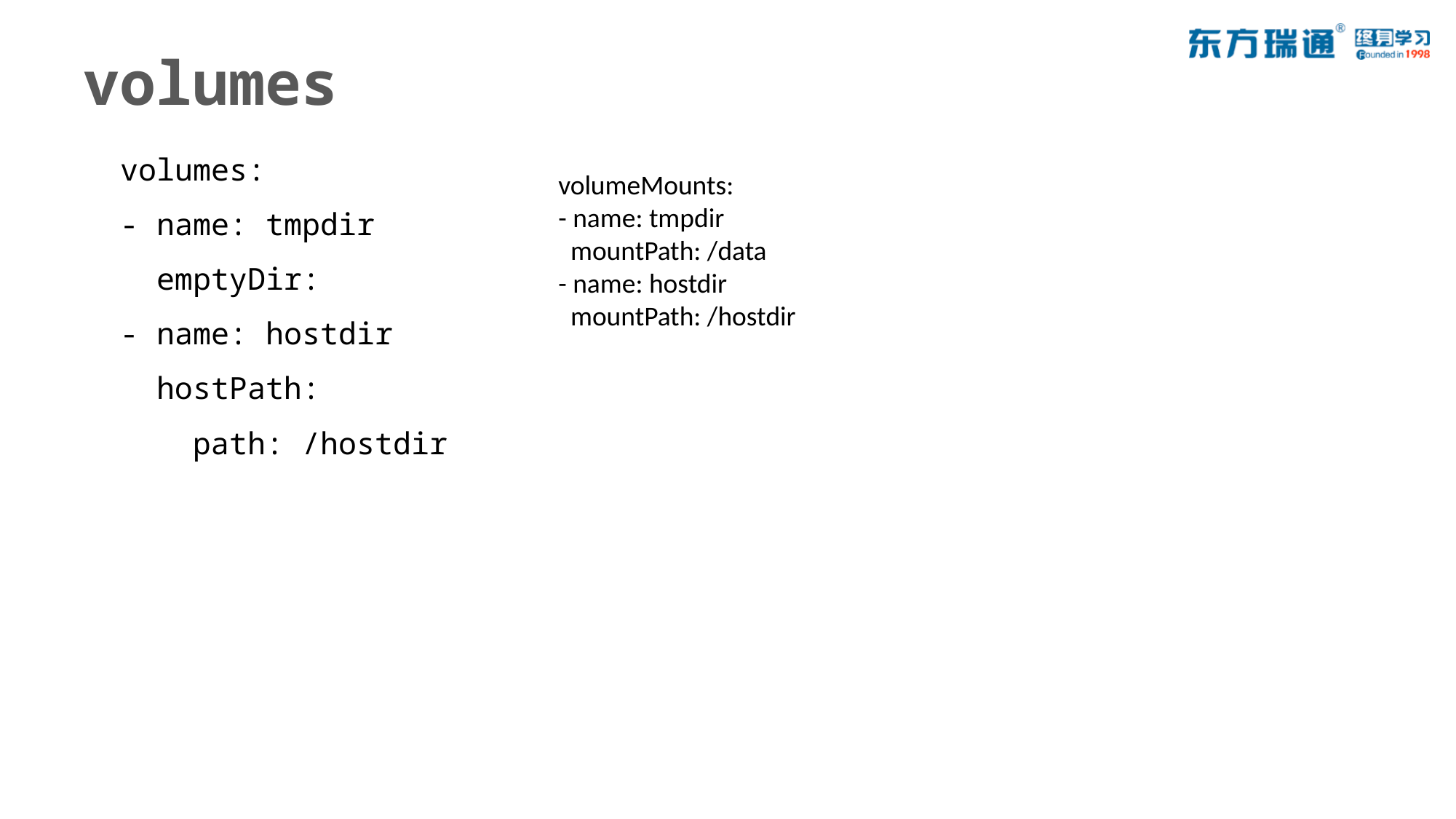

# volumes
  volumes:
  - name: tmpdir
    emptyDir:
  - name: hostdir
    hostPath:
      path: /hostdir
    volumeMounts:
    - name: tmpdir
      mountPath: /data
    - name: hostdir
      mountPath: /hostdir